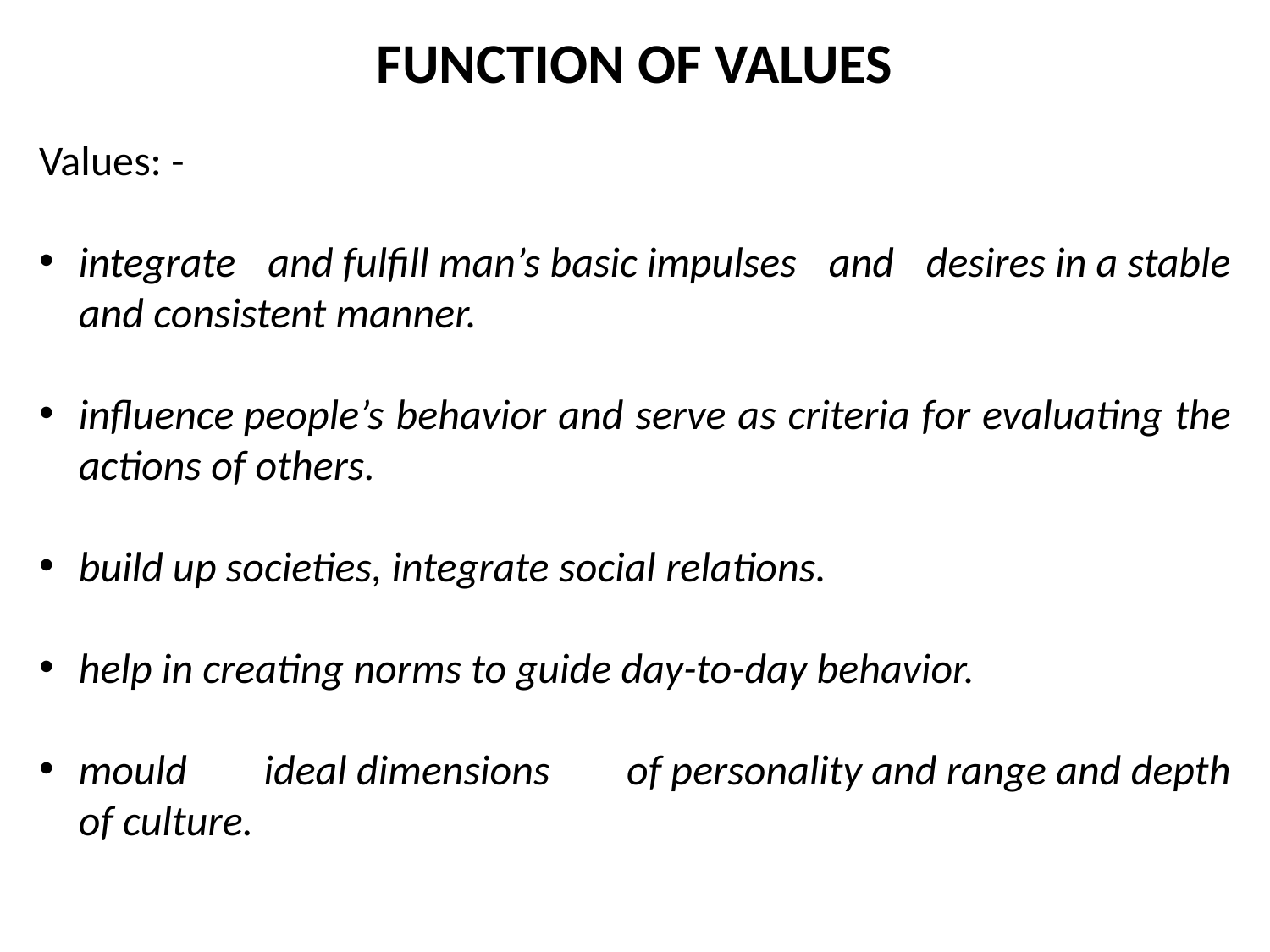

FUNCTION OF VALUES
Values: -

integrate and fulfill man’s basic impulses and desires in a stable and consistent manner.

influence people’s behavior and serve as criteria for evaluating the actions of others.

build up societies, integrate social relations.

help in creating norms to guide day-to-day behavior.

mould ideal dimensions of personality and range and depth of culture.